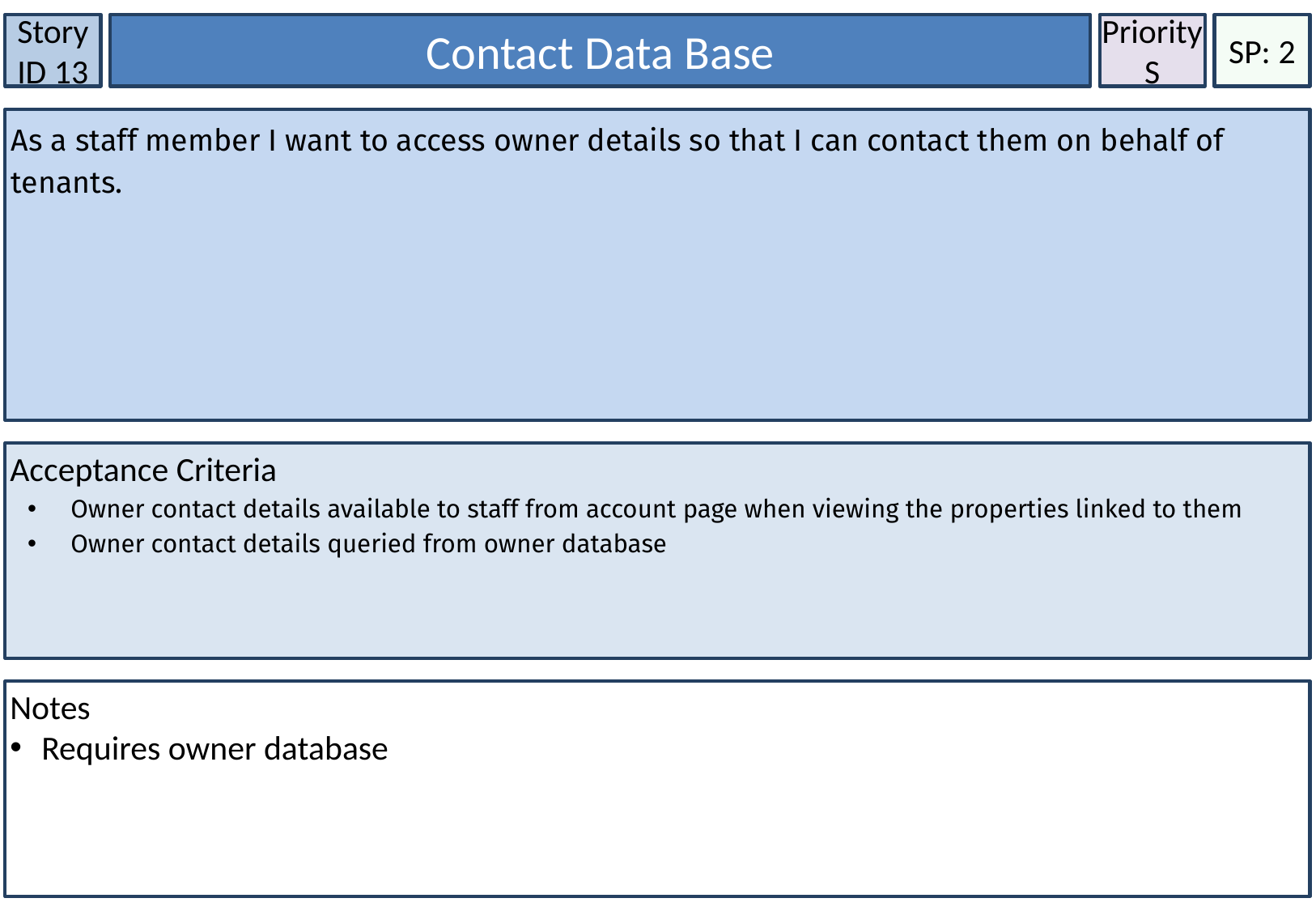

Priority
S

Story ID 13

Contact Data Base

SP: 2

As a staff member I want to access owner details so that I can contact them on behalf of tenants.

Acceptance Criteria
Owner contact details available to staff from account page when viewing the properties linked to them
Owner contact details queried from owner database

Notes
 Requires owner database